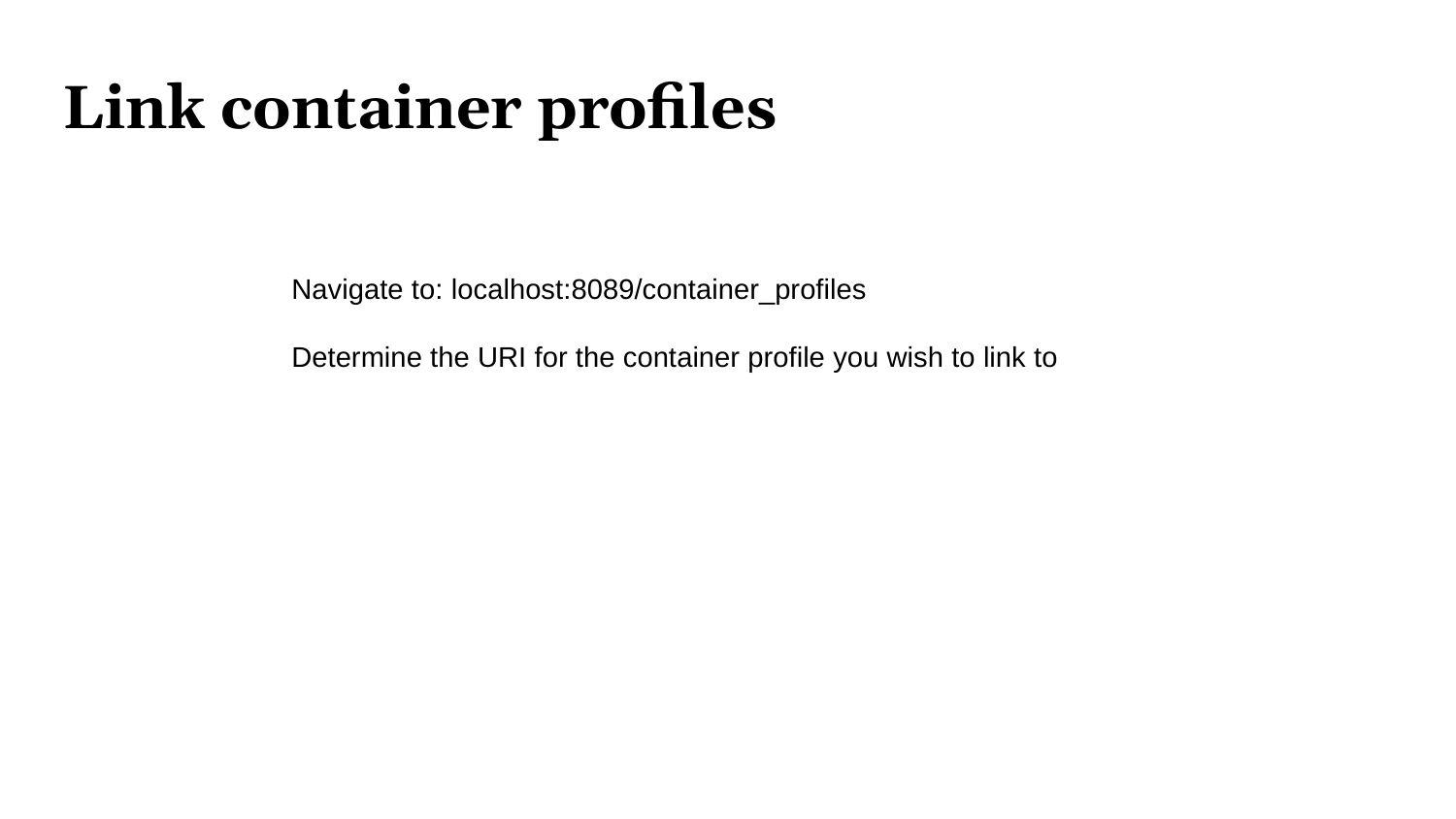

# Link container profiles
Navigate to: localhost:8089/container_profiles

Determine the URI for the container profile you wish to link to